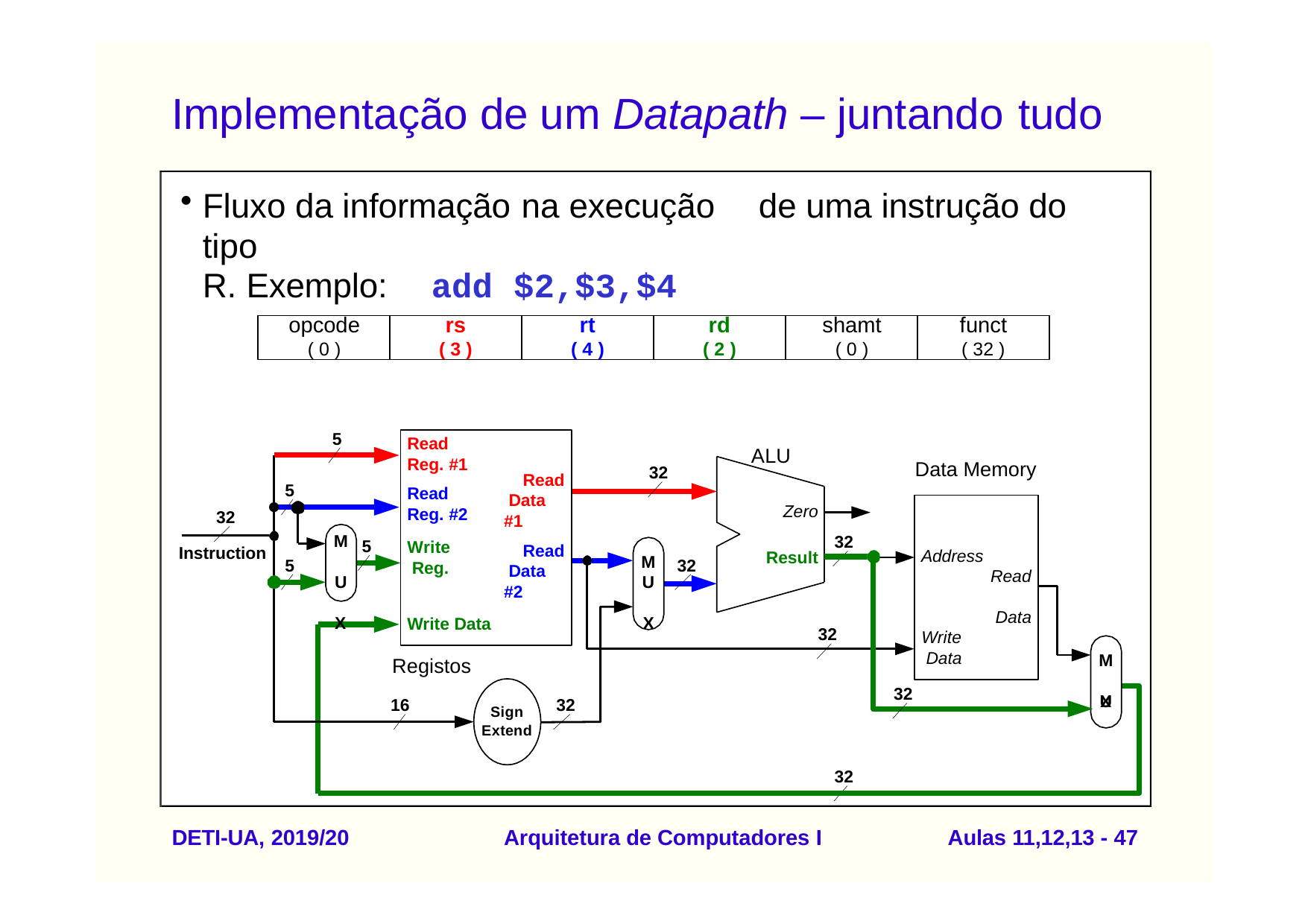

# Implementação de um Datapath – juntando tudo

Fluxo da informação na execução	de uma instrução do tipo
R. Exemplo:	add $2,$3,$4
opcode
( 0 )
rs
( 3 )
rt
( 4 )
rd
( 2 )
shamt
( 0 )
funct
( 32 )

5

Read  Reg. #1
Read  Reg. #2
Write  Reg.
ALU

Data Memory

32
Read  Data #1
5

Zero

32

M  U  X
32

5

Read  Data #2
Instruction

Address
Result
M

5
32

Read  Data
U  X

Write Data

32

Write  Data

M  U

Registos

32

X
16
32
Sign  Extend

32

DETI-UA, 2019/20
Arquitetura de Computadores I
Aulas 11,12,13 - 47